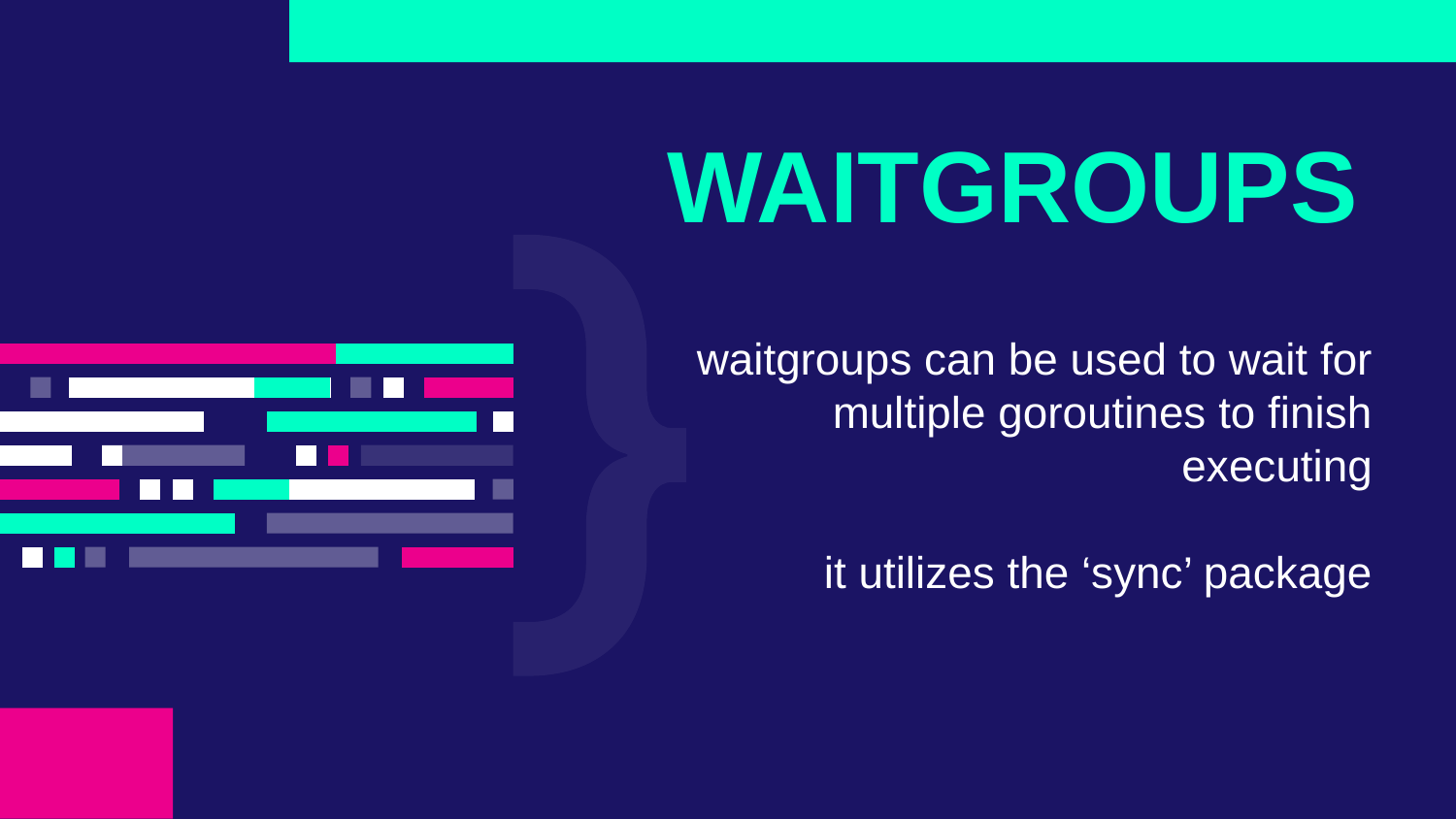

# WAITGROUPS
waitgroups can be used to wait for multiple goroutines to finish executing

it utilizes the ‘sync’ package